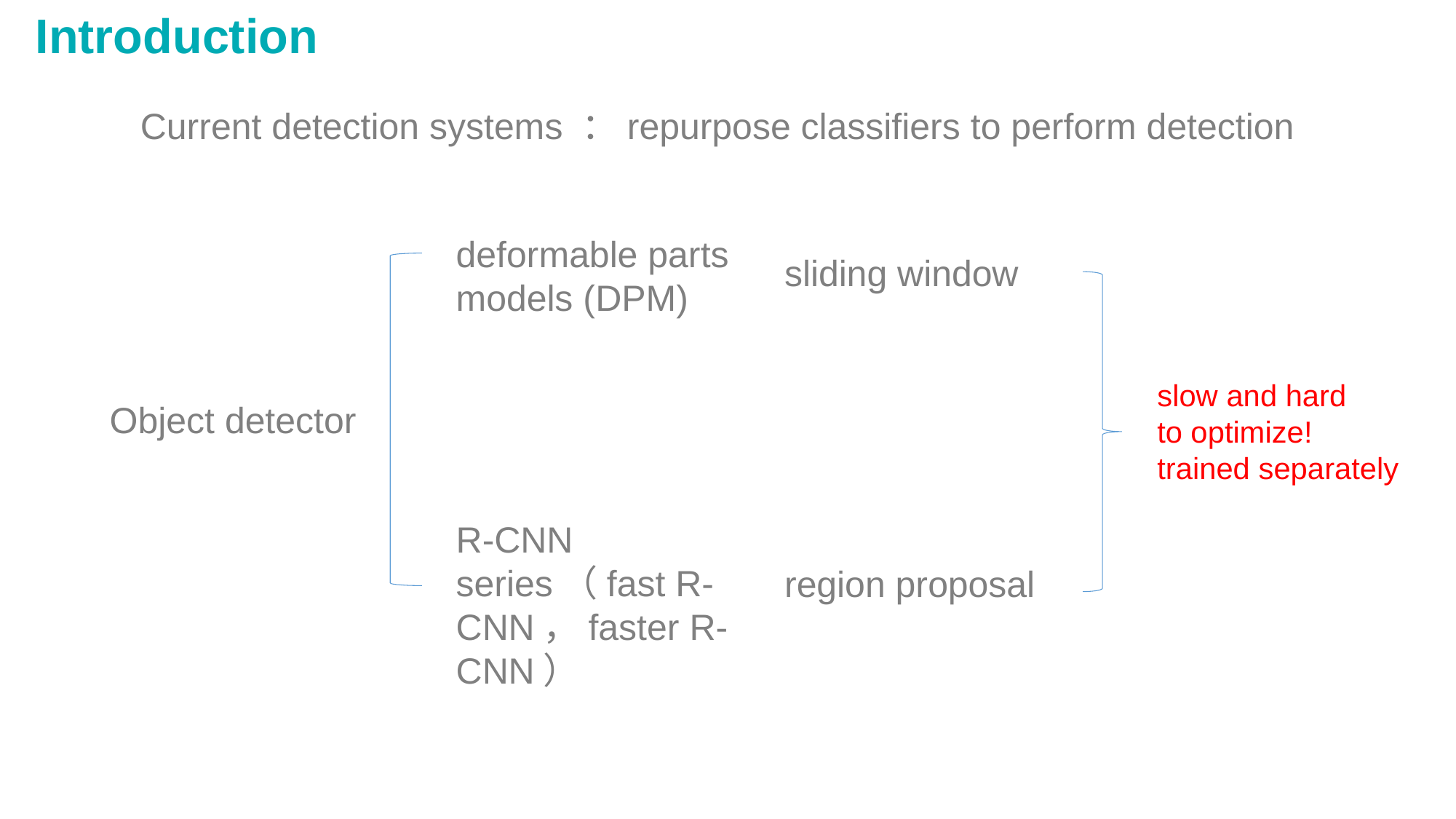

Introduction
Current detection systems ：repurpose classifiers to perform detection
deformable parts
models (DPM)
sliding window

slow and hard
to optimize!
trained separately
Object detector
R-CNN series（fast R-CNN，faster R-CNN）
region proposal